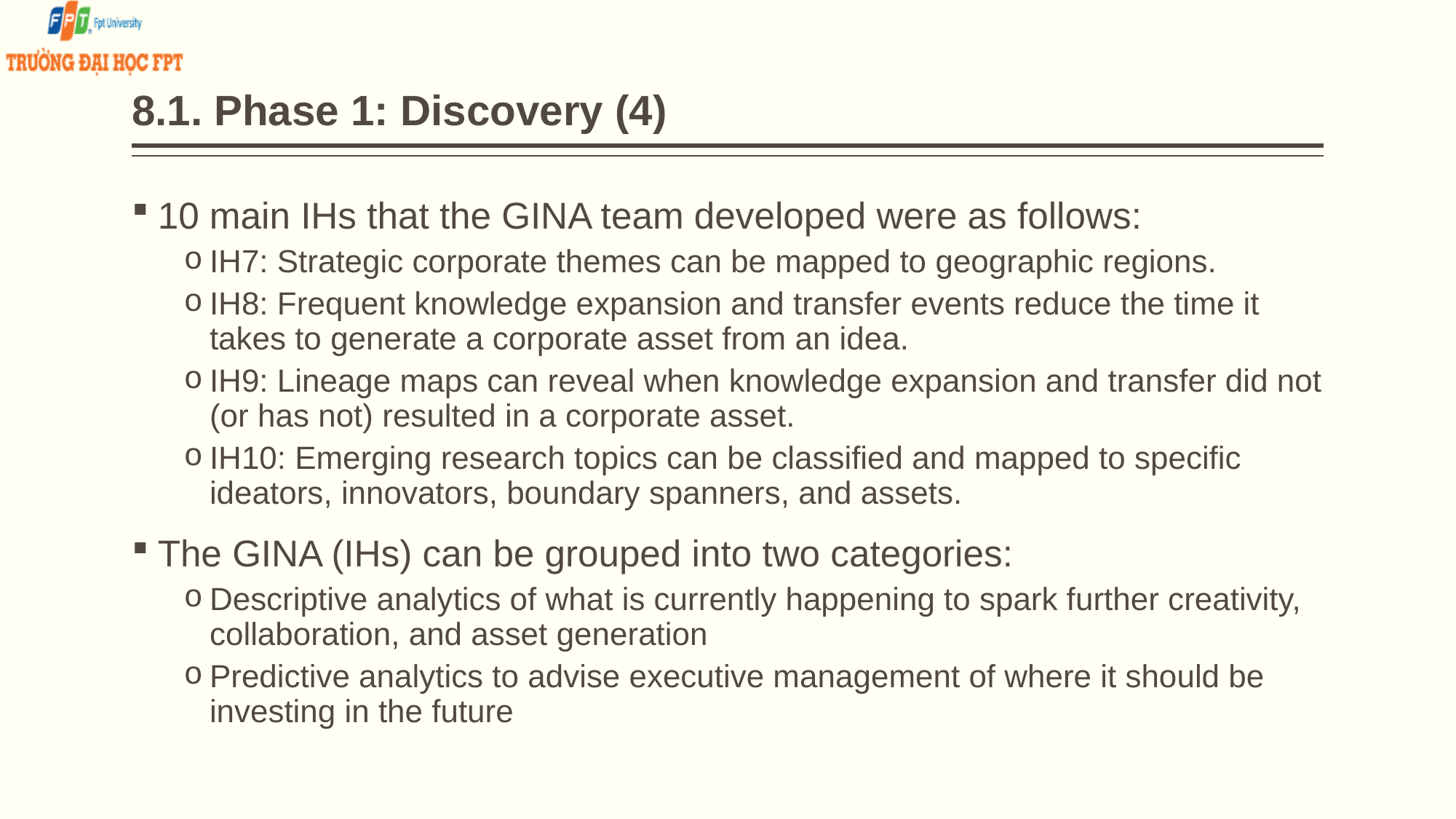

# 8.1. Phase 1: Discovery (4)
10 main IHs that the GINA team developed were as follows:
IH7: Strategic corporate themes can be mapped to geographic regions.
IH8: Frequent knowledge expansion and transfer events reduce the time it takes to generate a corporate asset from an idea.
IH9: Lineage maps can reveal when knowledge expansion and transfer did not (or has not) resulted in a corporate asset.
IH10: Emerging research topics can be classified and mapped to specific ideators, innovators, boundary spanners, and assets.
The GINA (IHs) can be grouped into two categories:
Descriptive analytics of what is currently happening to spark further creativity, collaboration, and asset generation
Predictive analytics to advise executive management of where it should be investing in the future